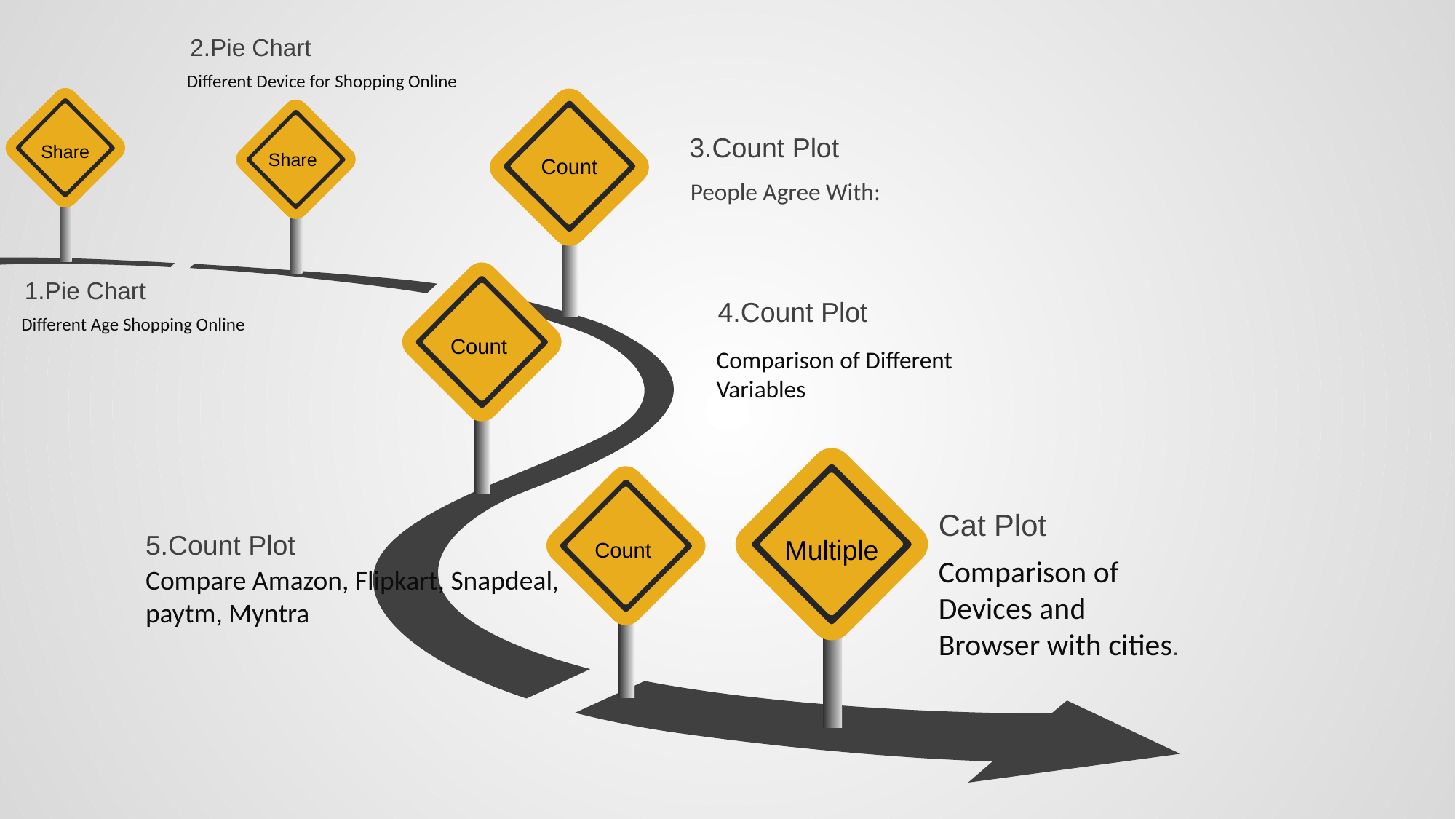

2.Pie Chart
Different Device for Shopping Online

Share

Count

3.Count Plot
People Agree With:
Share

Count
1.Pie Chart
Different Age Shopping Online
 4.Count Plot
Comparison of Different
Variables

Multiple

Count
Cat Plot
Comparison of Devices and Browser with cities.
5.Count Plot
Compare Amazon, Flipkart, Snapdeal, paytm, Myntra